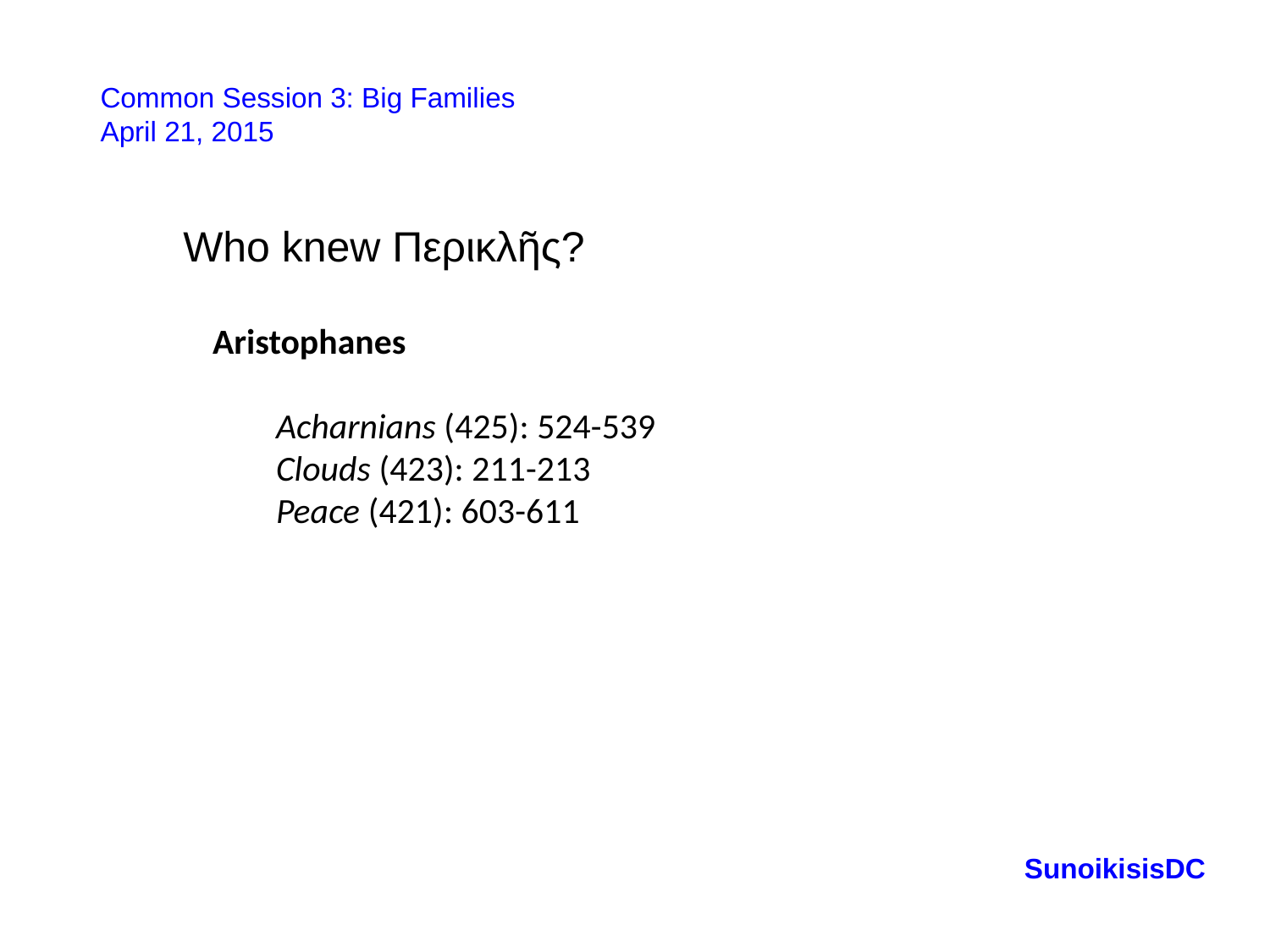

Common Session 3: Big Families
April 21, 2015
Who knew Περικλῆς?
Aristophanes

Acharnians (425): 524-539
Clouds (423): 211-213
Peace (421): 603-611

SunoikisisDC